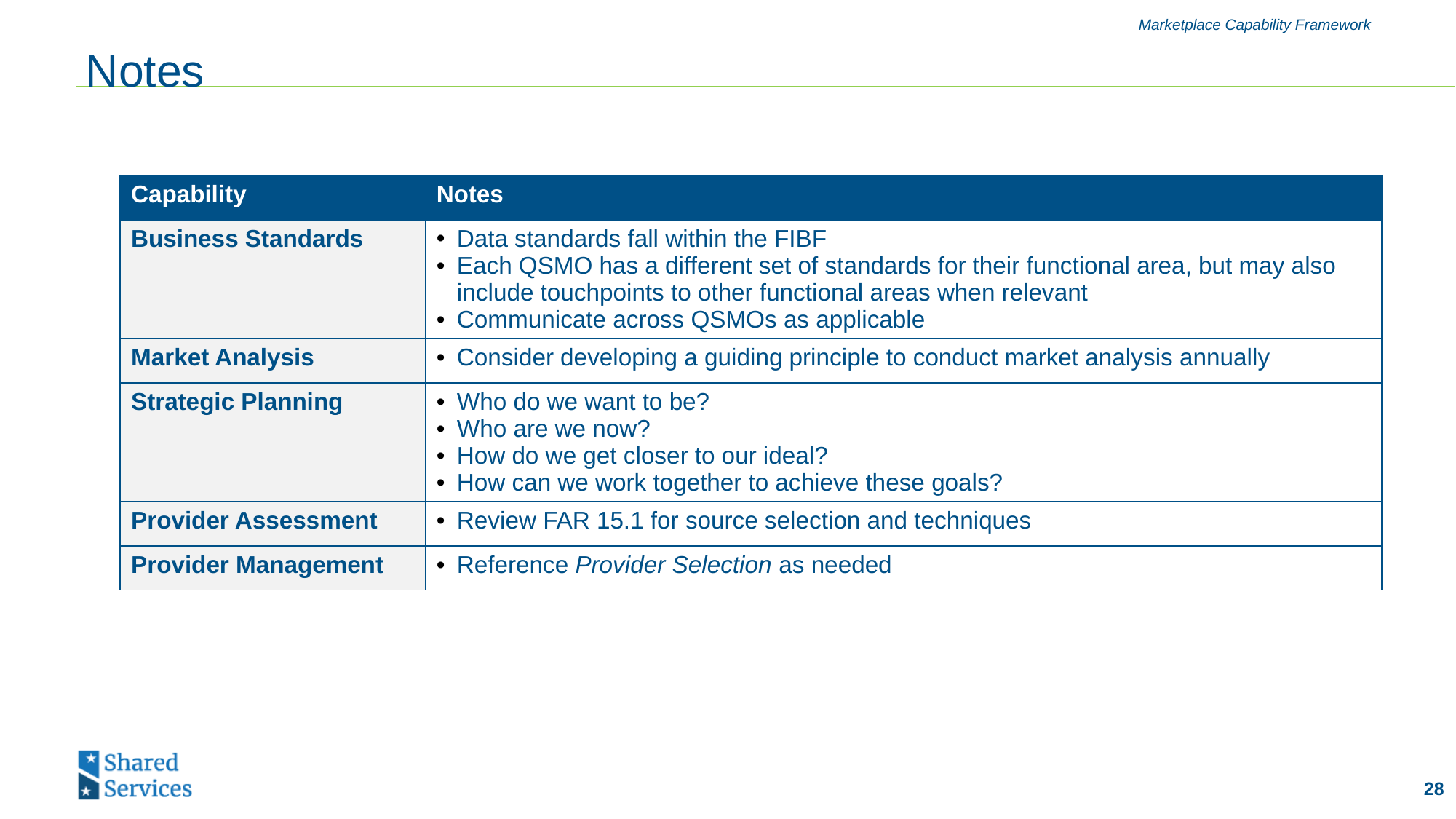

Marketplace Capability Framework
# Notes
| Capability | Notes |
| --- | --- |
| Business Standards | Data standards fall within the FIBF Each QSMO has a different set of standards for their functional area, but may also include touchpoints to other functional areas when relevant Communicate across QSMOs as applicable |
| Market Analysis | Consider developing a guiding principle to conduct market analysis annually |
| Strategic Planning | Who do we want to be? Who are we now? How do we get closer to our ideal? How can we work together to achieve these goals? |
| Provider Assessment | Review FAR 15.1 for source selection and techniques |
| Provider Management | Reference Provider Selection as needed |
28